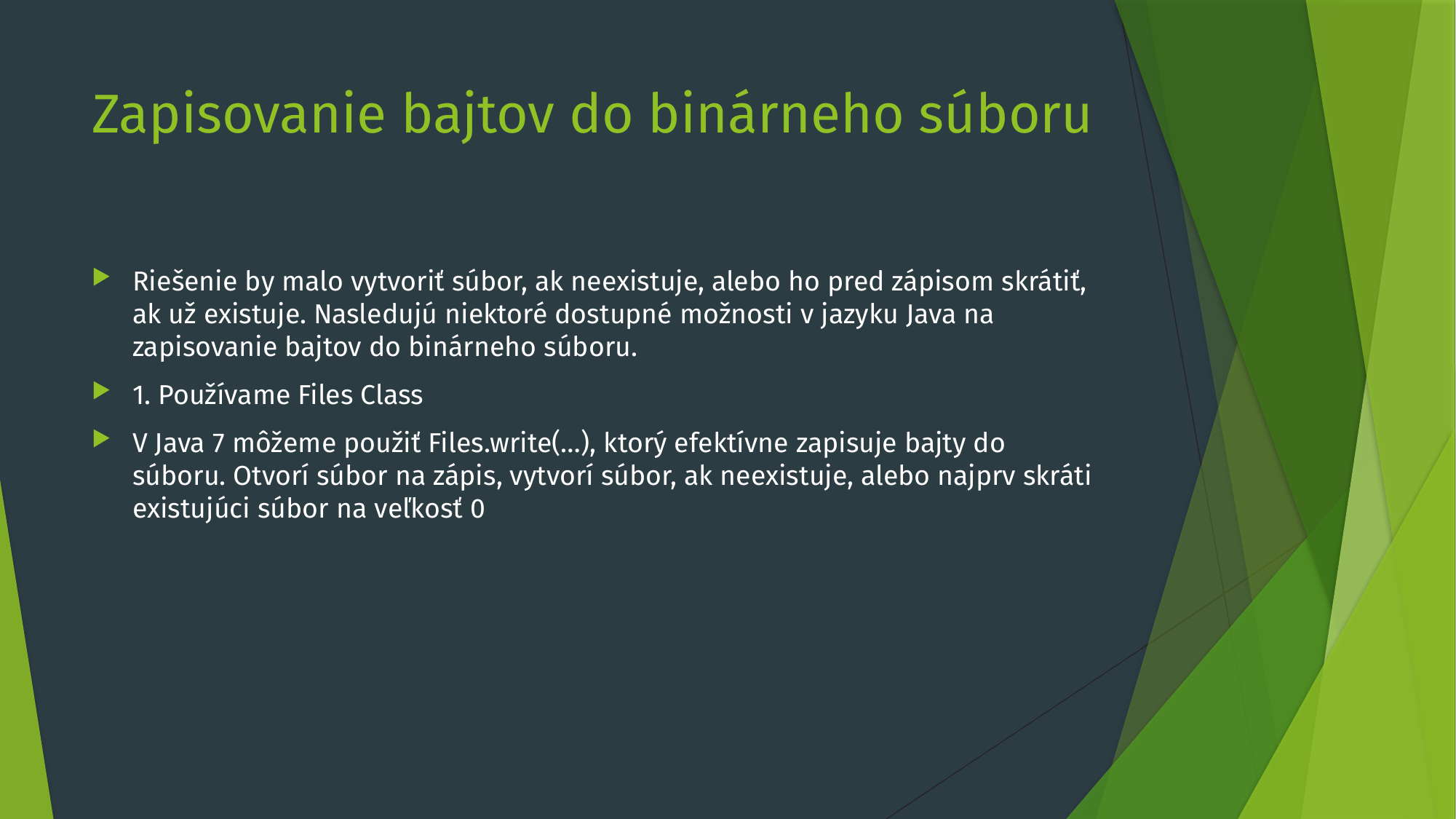

# Zapisovanie bajtov do binárneho súboru
Riešenie by malo vytvoriť súbor, ak neexistuje, alebo ho pred zápisom skrátiť, ak už existuje. Nasledujú niektoré dostupné možnosti v jazyku Java na zapisovanie bajtov do binárneho súboru.
1. Používame Files Class
V Java 7 môžeme použiť Files.write(…), ktorý efektívne zapisuje bajty do súboru. Otvorí súbor na zápis, vytvorí súbor, ak neexistuje, alebo najprv skráti existujúci súbor na veľkosť 0